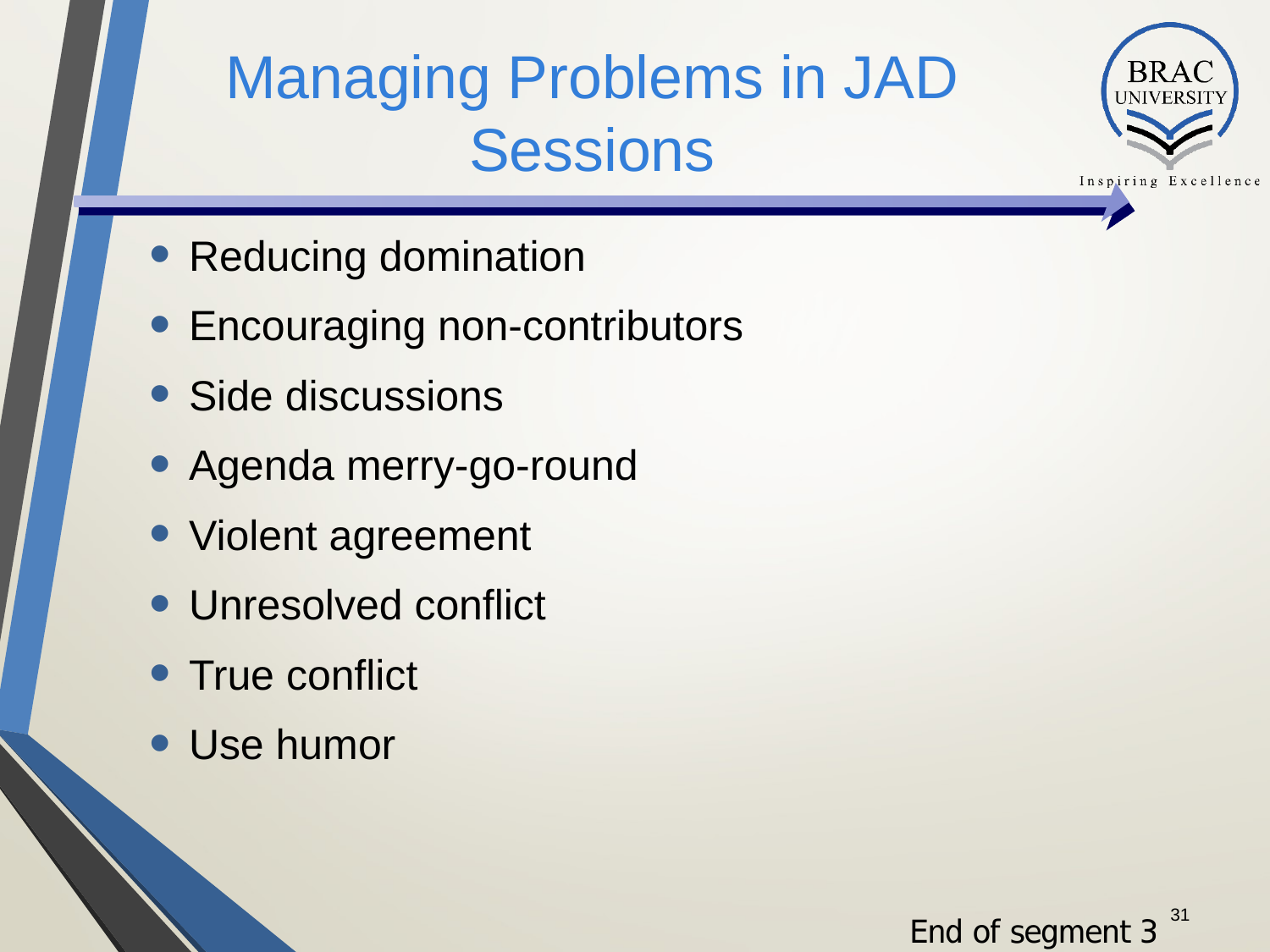

# Managing Problems in JAD Sessions
Reducing domination
Encouraging non-contributors
Side discussions
Agenda merry-go-round
Violent agreement
Unresolved conflict
True conflict
Use humor
31

End of segment 3